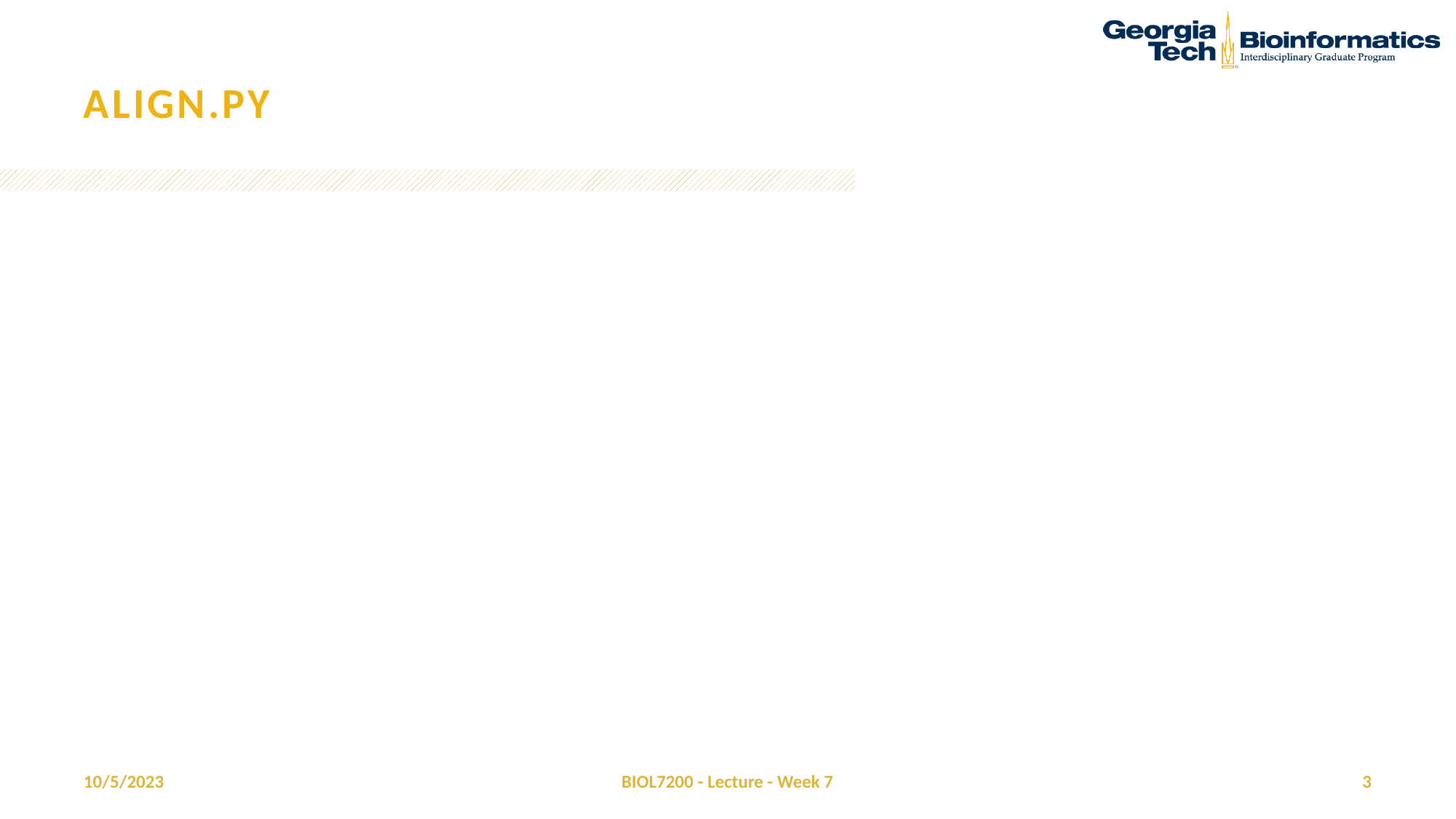

# Align.py

10/5/2023
BIOL7200 - Lecture - Week 7
3